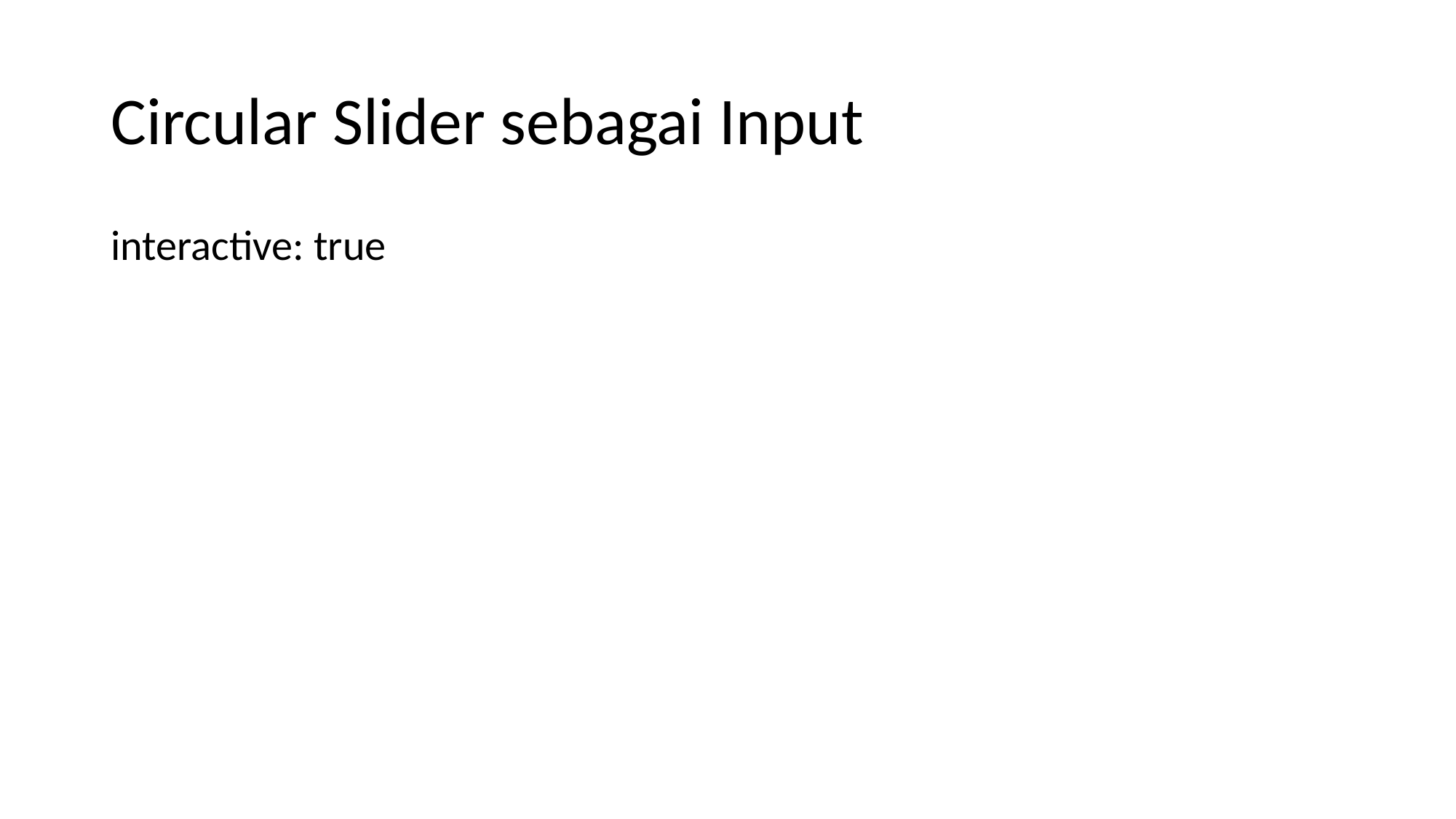

# Circular Slider sebagai Input
interactive: true